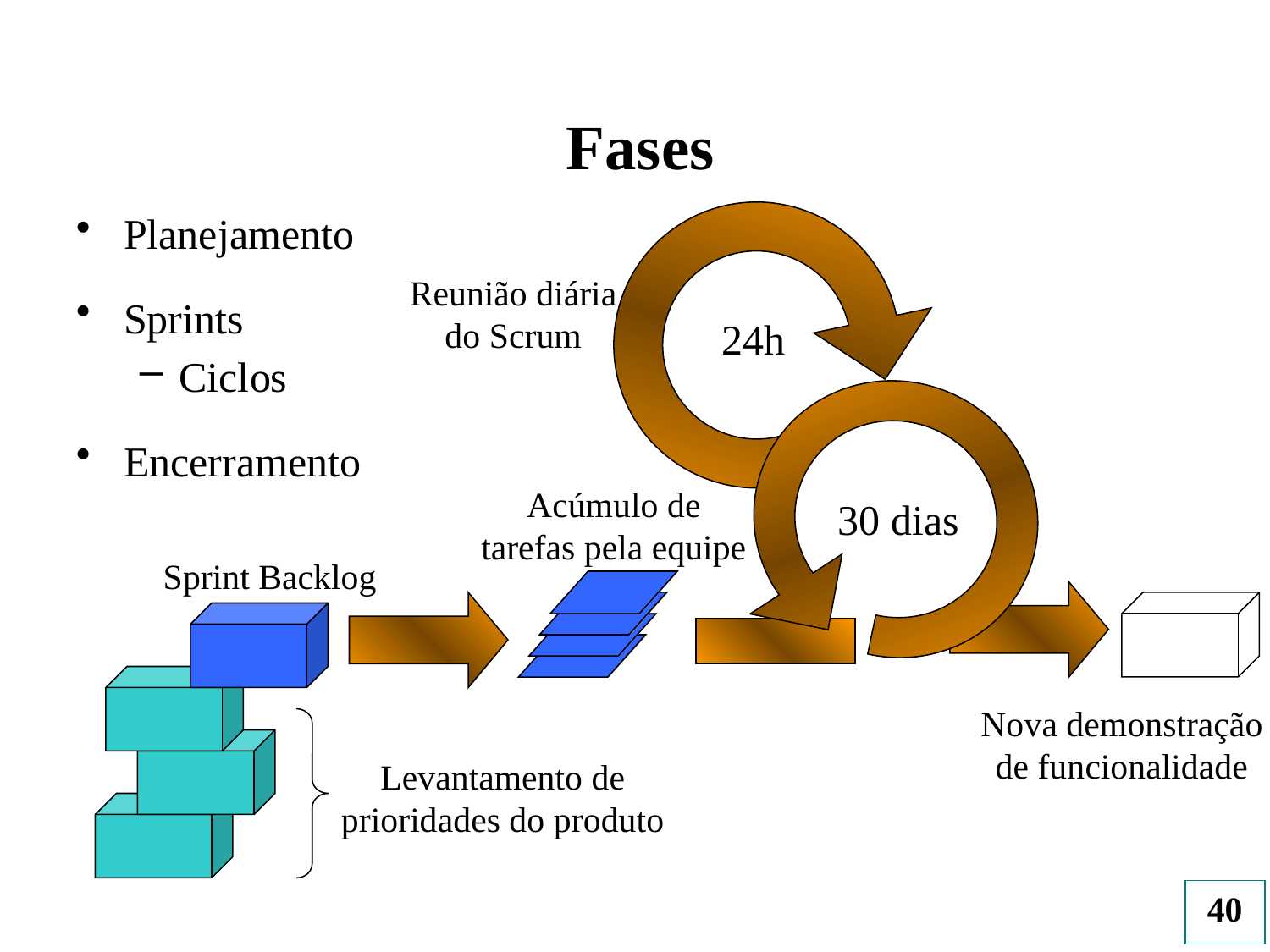

Fases
Planejamento

Sprints
Ciclos

Encerramento

Reunião diária do Scrum
24h

Acúmulo de tarefas pela equipe
30 dias
Sprint Backlog

Nova demonstração de funcionalidade

Levantamento de prioridades do produto

40